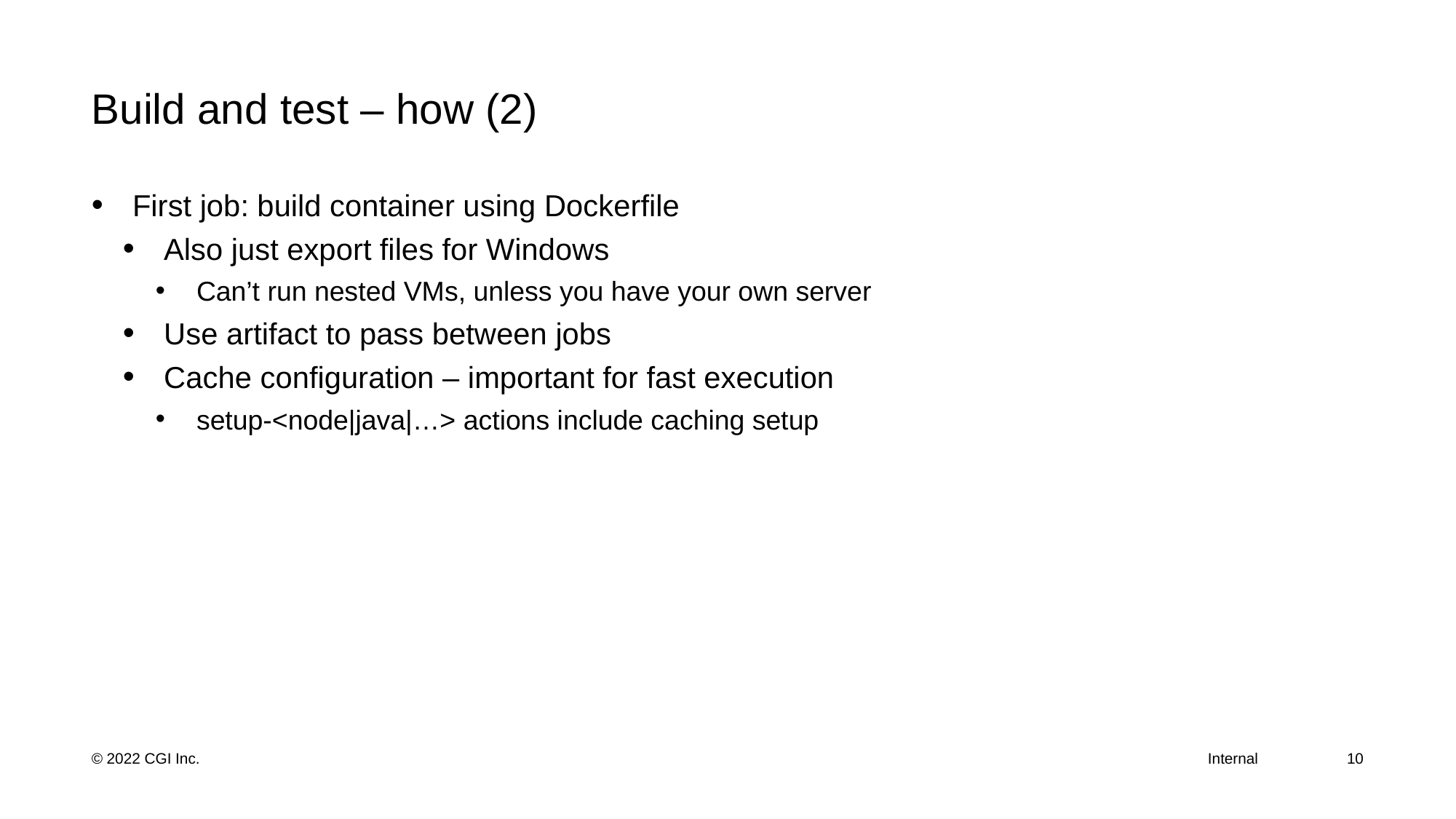

# Build and test – how (2)
First job: build container using Dockerfile
Also just export files for Windows
Can’t run nested VMs, unless you have your own server
Use artifact to pass between jobs
Cache configuration – important for fast execution
setup-<node|java|…> actions include caching setup
10